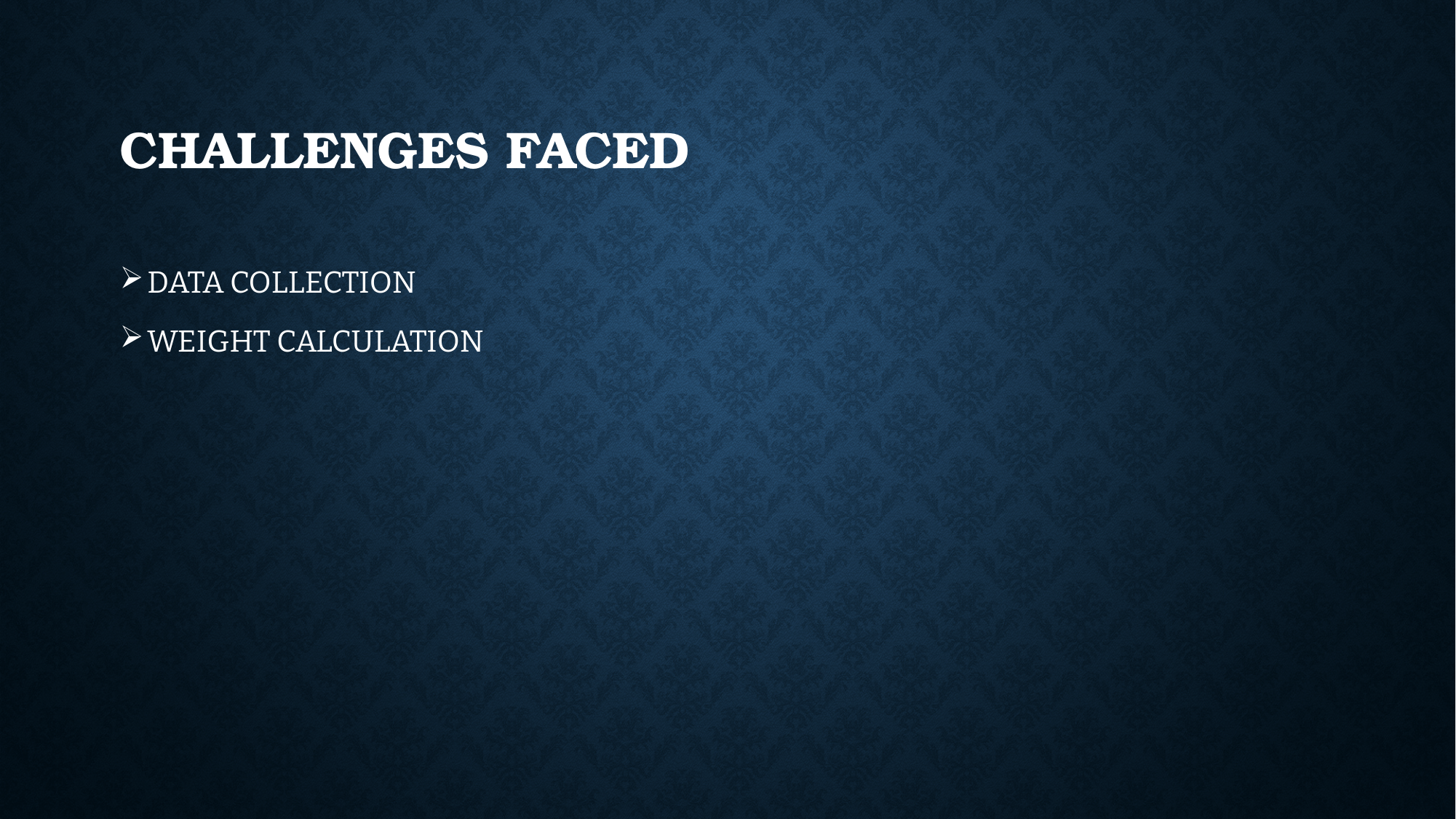

# Challenges faced
DATA COLLECTION
WEIGHT CALCULATION